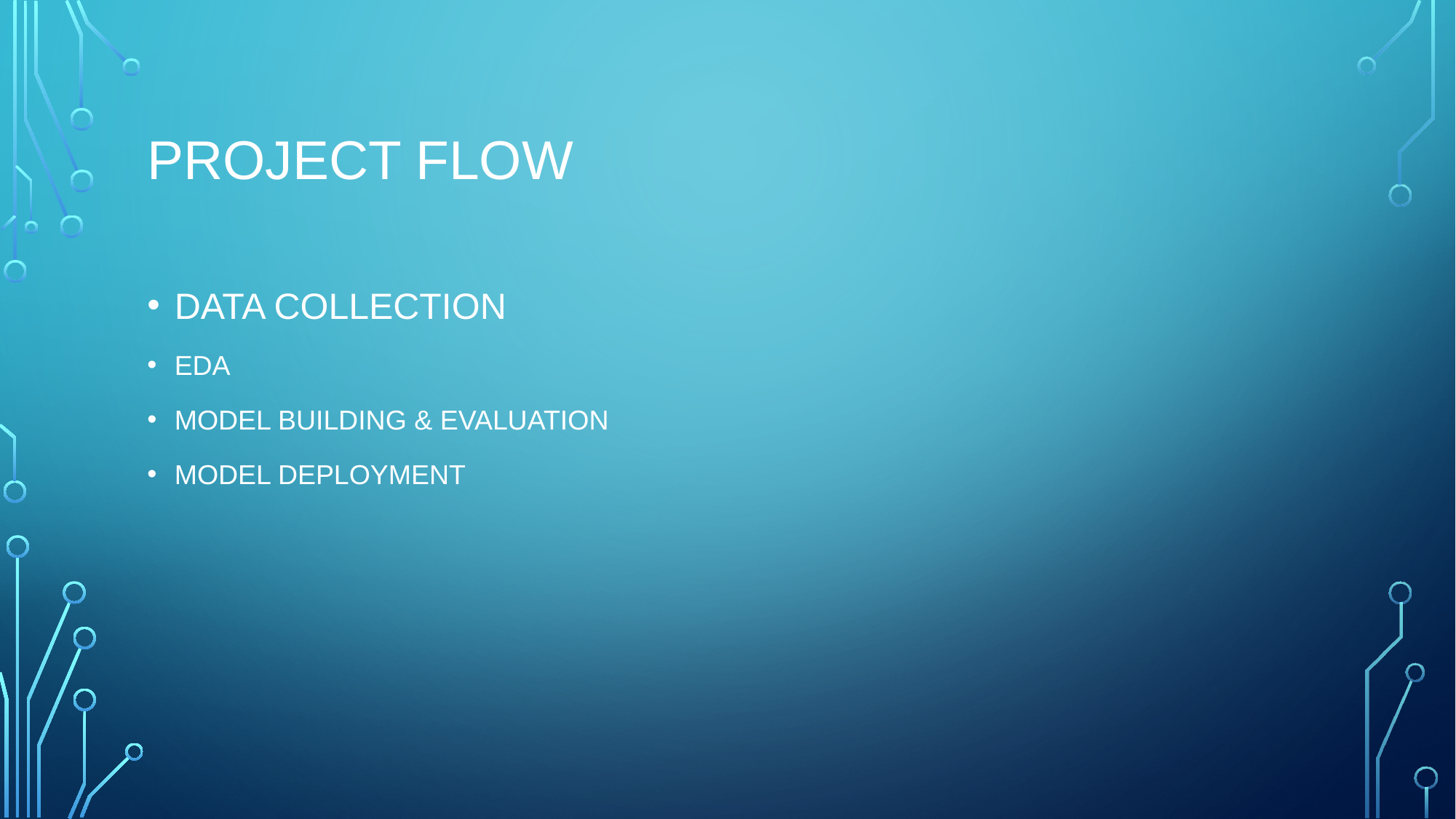

# PROJECT FLOW
DATA COLLECTION
EDA
MODEL BUILDING & EVALUATION
MODEL DEPLOYMENT